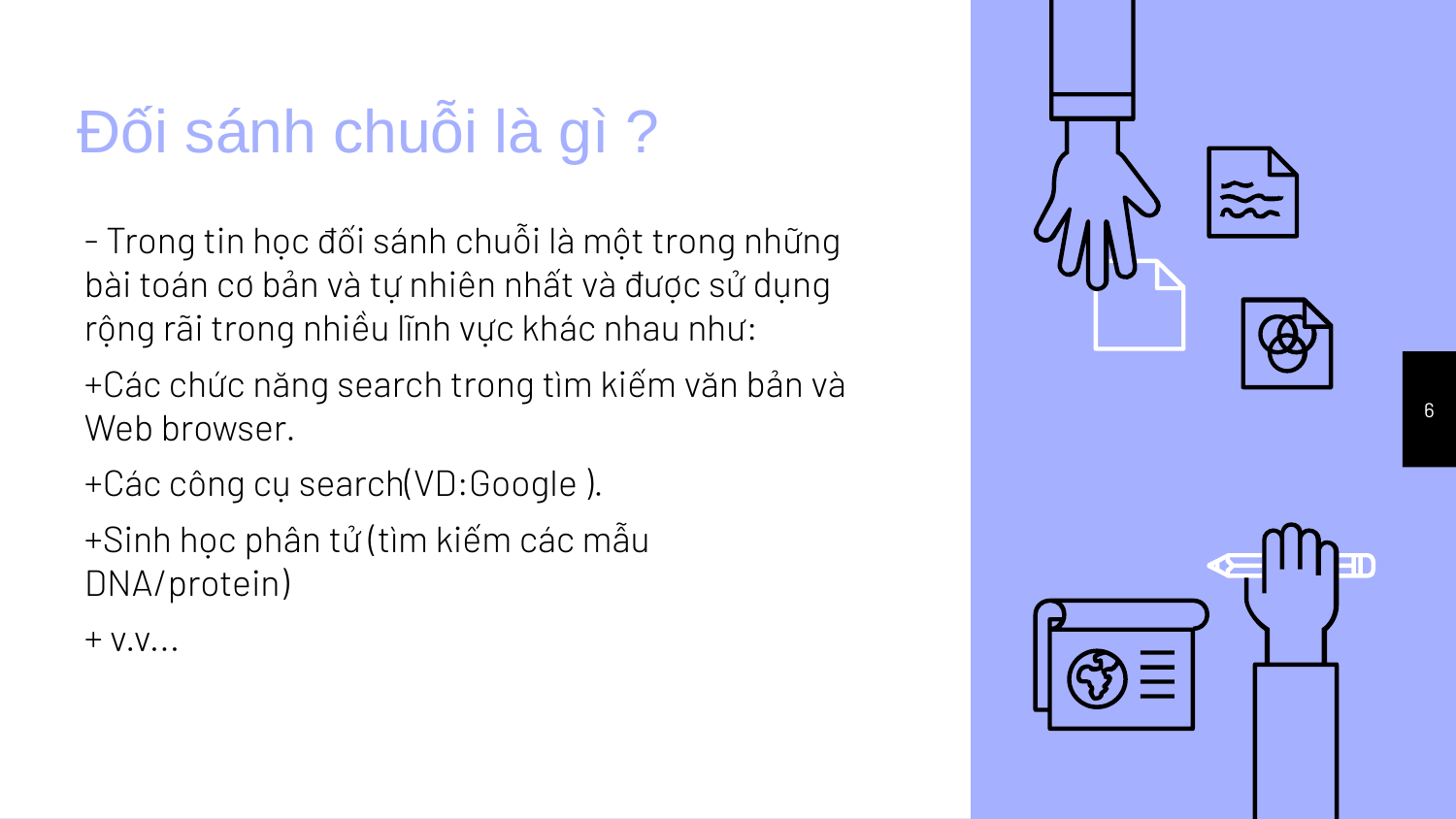

# Đối sánh chuỗi là gì ?
- Trong tin học đối sánh chuỗi là một trong những bài toán cơ bản và tự nhiên nhất và được sử dụng rộng rãi trong nhiều lĩnh vực khác nhau như:
+Các chức năng search trong tìm kiếm văn bản và Web browser.
+Các công cụ search(VD:Google ).
+Sinh học phân tử (tìm kiếm các mẫu DNA/protein)
+ v.v...
6